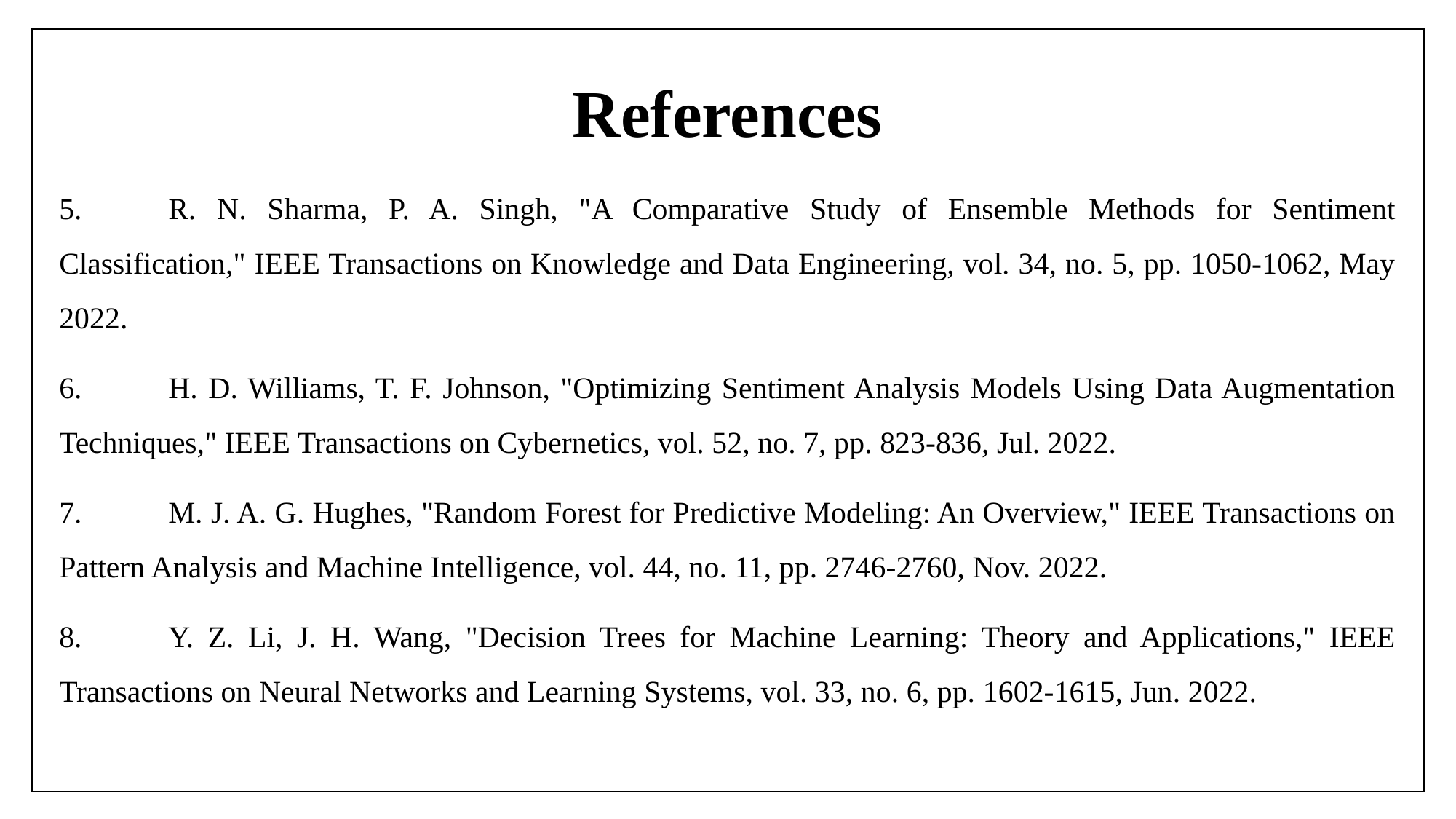

# References
5.	R. N. Sharma, P. A. Singh, "A Comparative Study of Ensemble Methods for Sentiment Classification," IEEE Transactions on Knowledge and Data Engineering, vol. 34, no. 5, pp. 1050-1062, May 2022.
6.	H. D. Williams, T. F. Johnson, "Optimizing Sentiment Analysis Models Using Data Augmentation Techniques," IEEE Transactions on Cybernetics, vol. 52, no. 7, pp. 823-836, Jul. 2022.
7.	M. J. A. G. Hughes, "Random Forest for Predictive Modeling: An Overview," IEEE Transactions on Pattern Analysis and Machine Intelligence, vol. 44, no. 11, pp. 2746-2760, Nov. 2022.
8.	Y. Z. Li, J. H. Wang, "Decision Trees for Machine Learning: Theory and Applications," IEEE Transactions on Neural Networks and Learning Systems, vol. 33, no. 6, pp. 1602-1615, Jun. 2022.